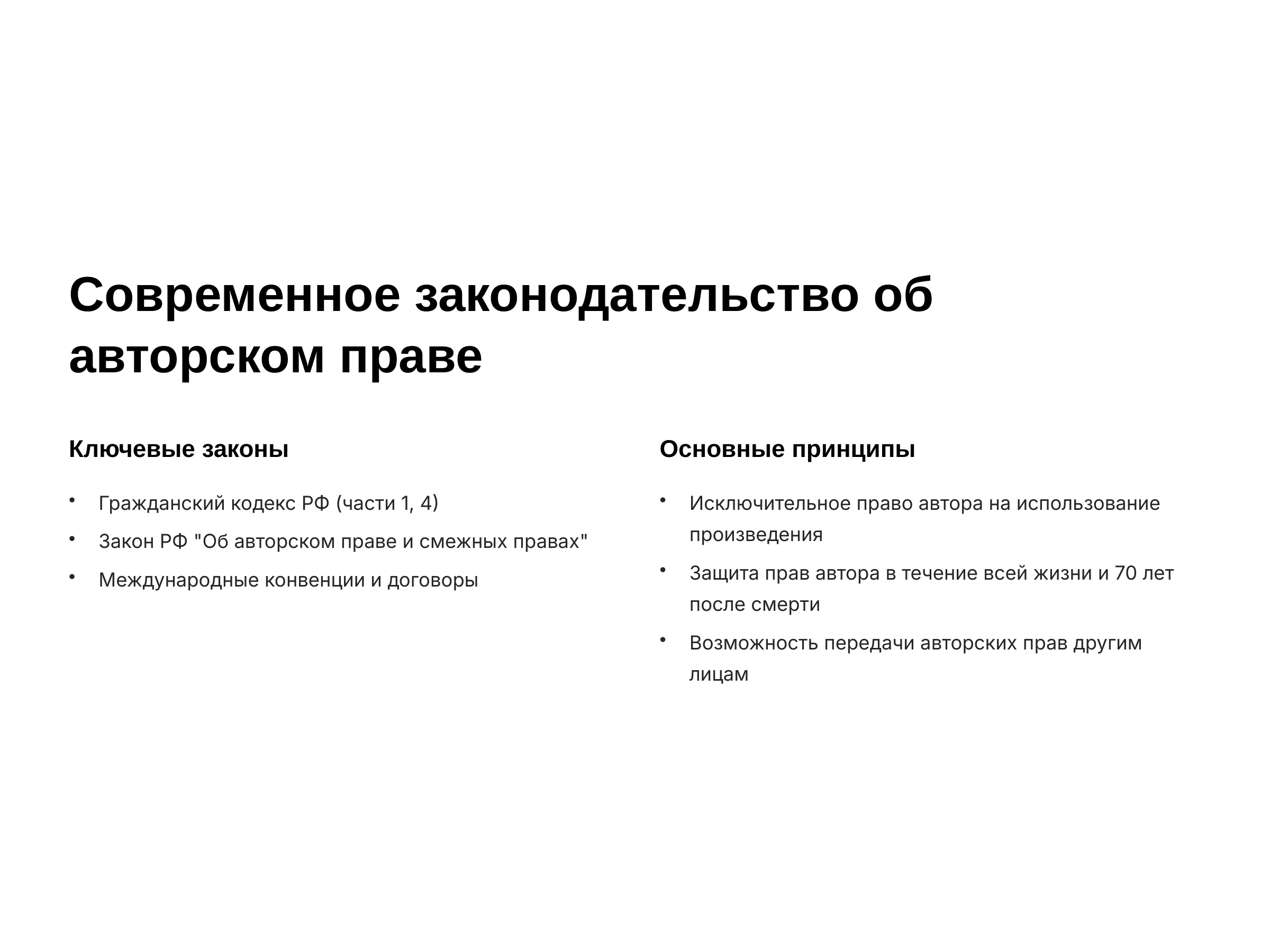

Современное законодательство об авторском праве
Ключевые законы
Основные принципы
Гражданский кодекс РФ (части 1, 4)
Исключительное право автора на использование произведения
Закон РФ "Об авторском праве и смежных правах"
Защита прав автора в течение всей жизни и 70 лет после смерти
Международные конвенции и договоры
Возможность передачи авторских прав другим лицам